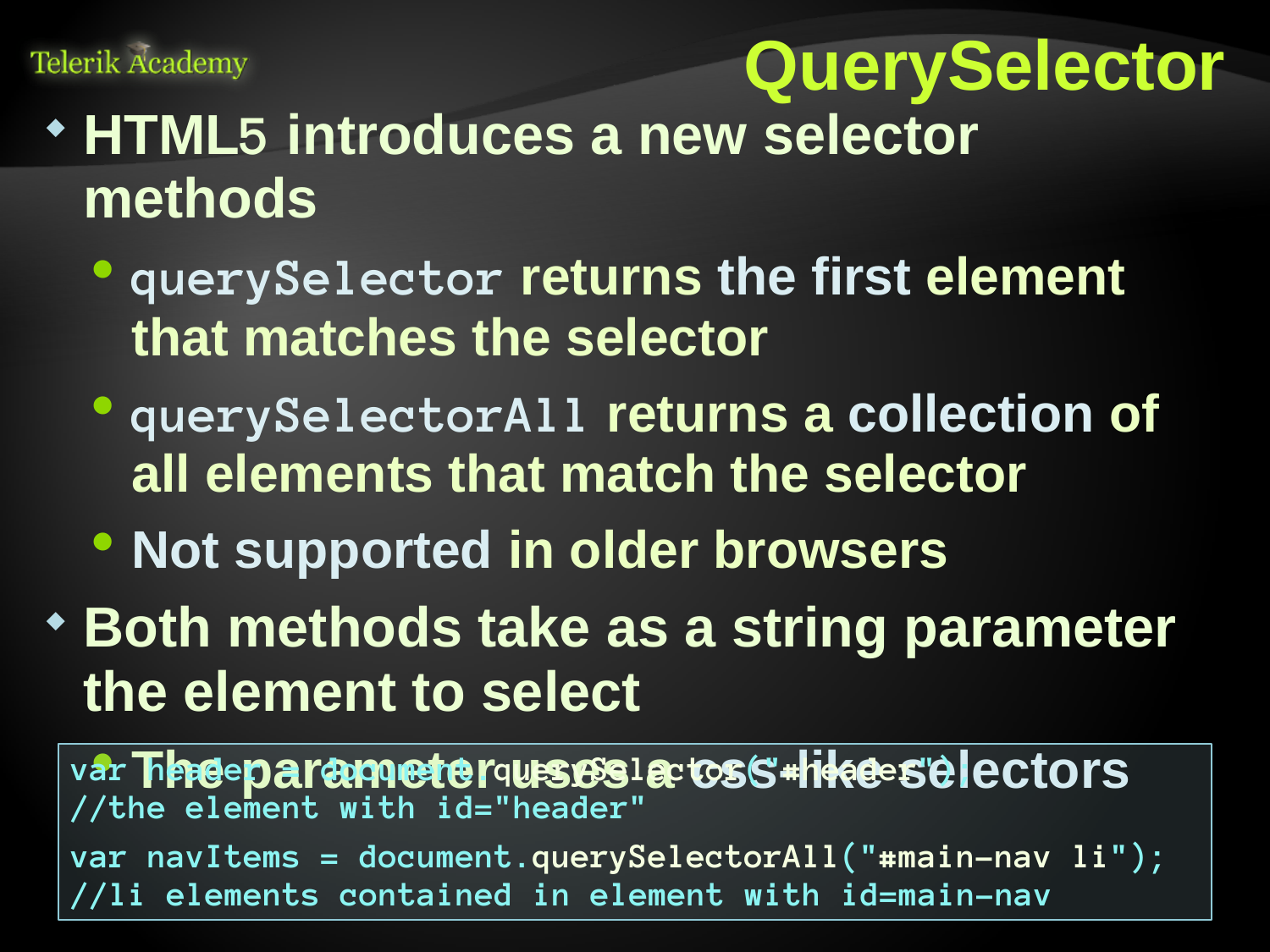

# QuerySelector
HTML5 introduces a new selector methods
querySelector returns the first element that matches the selector
querySelectorAll returns a collection of all elements that match the selector
Not supported in older browsers
Both methods take as a string parameter the element to select
The parameter uses a css-like selectors
var header = document.querySelector("#header");
//the element with id="header"
var navItems = document.querySelectorAll("#main-nav li");
//li elements contained in element with id=main-nav